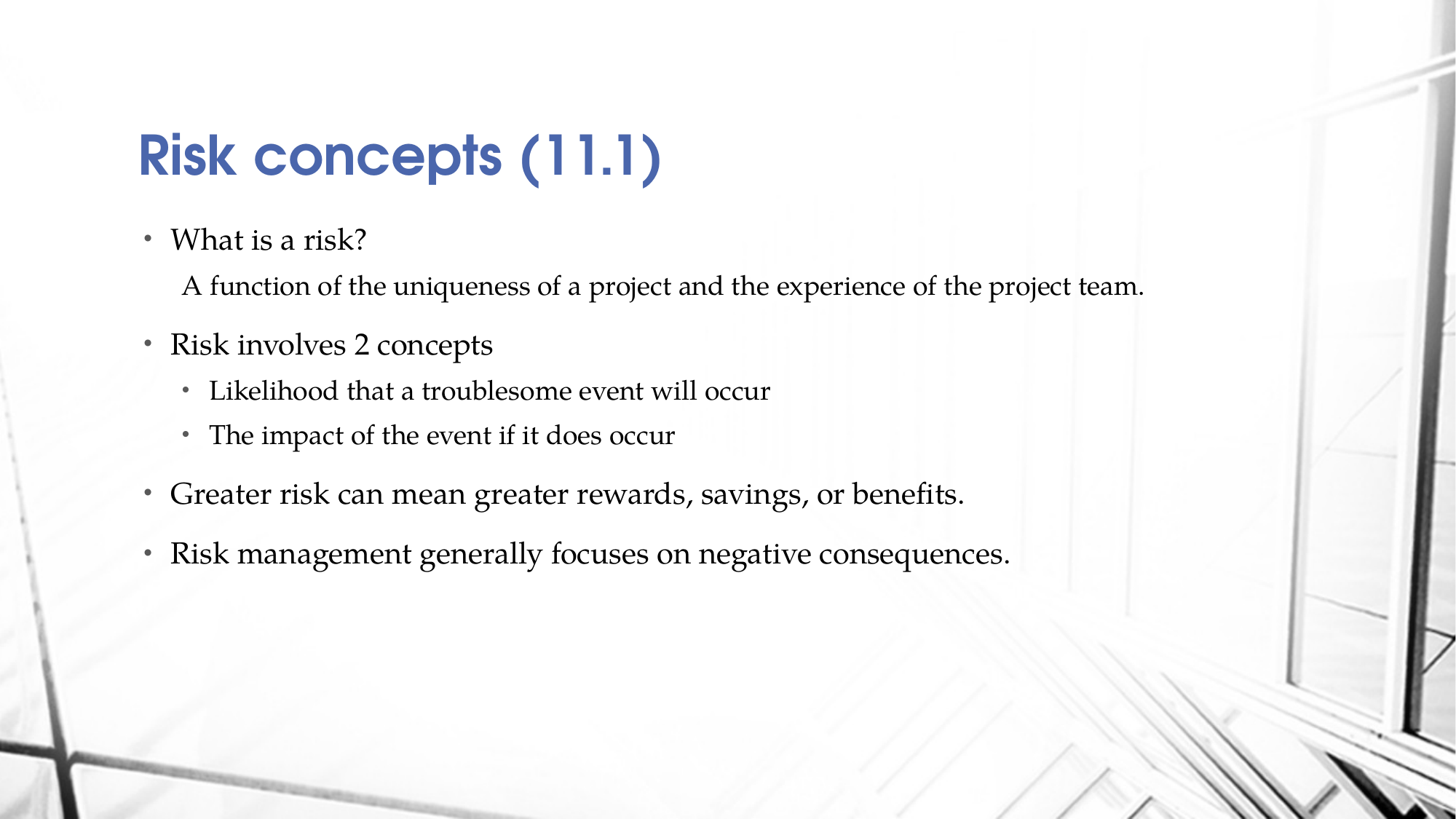

# Risk concepts (11.1)
What is a risk?
A function of the uniqueness of a project and the experience of the project team.
Risk involves 2 concepts
Likelihood that a troublesome event will occur
The impact of the event if it does occur
Greater risk can mean greater rewards, savings, or benefits.
Risk management generally focuses on negative consequences.